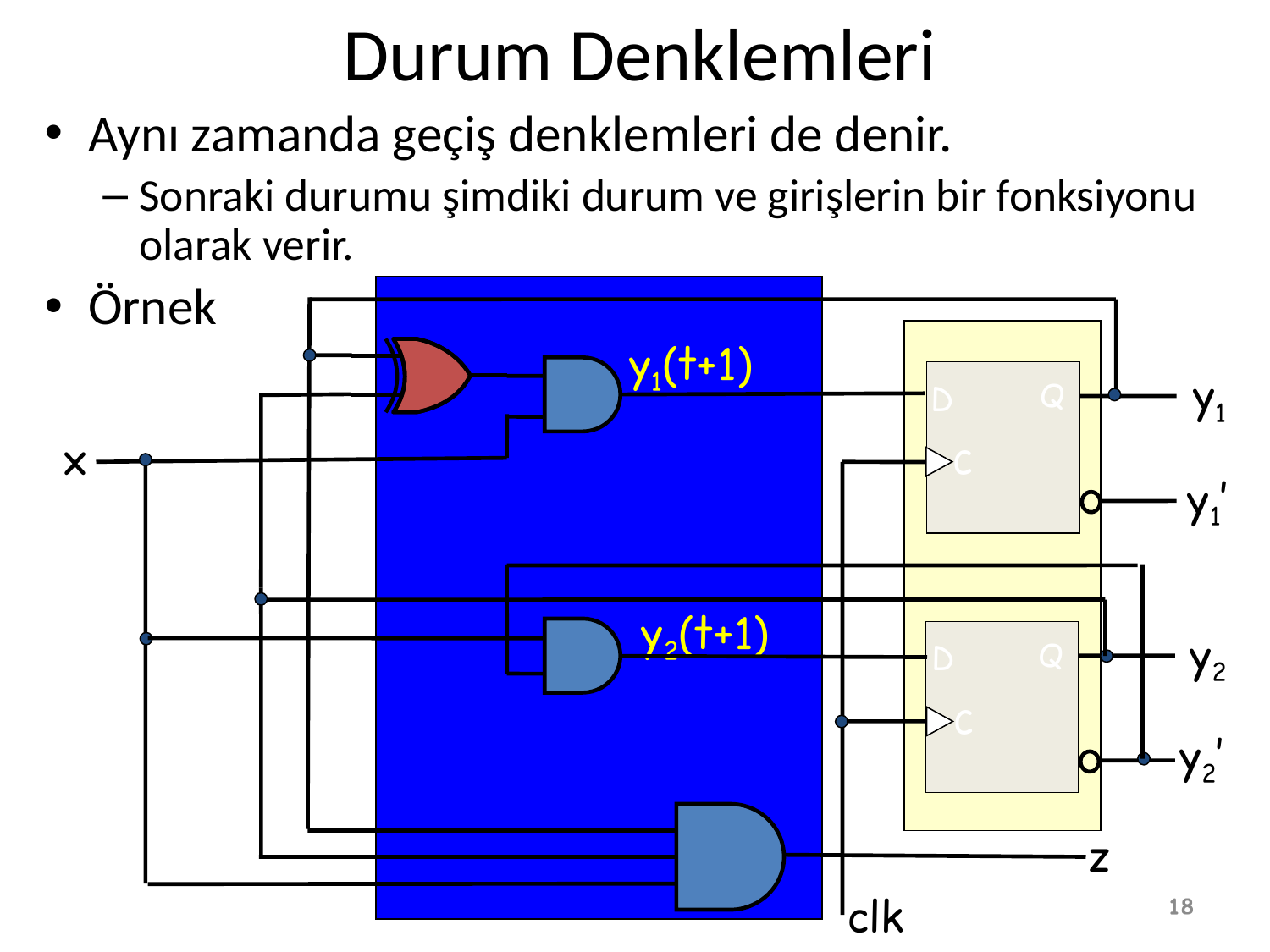

# Durum Denklemleri
Aynı zamanda geçiş denklemleri de denir.
Sonraki durumu şimdiki durum ve girişlerin bir fonksiyonu olarak verir.
Örnek

y1

Q
D

x
C

y1’

y2

Q

D

C

y2’

z

clk

y1(t+1)
y2(t+1)
18